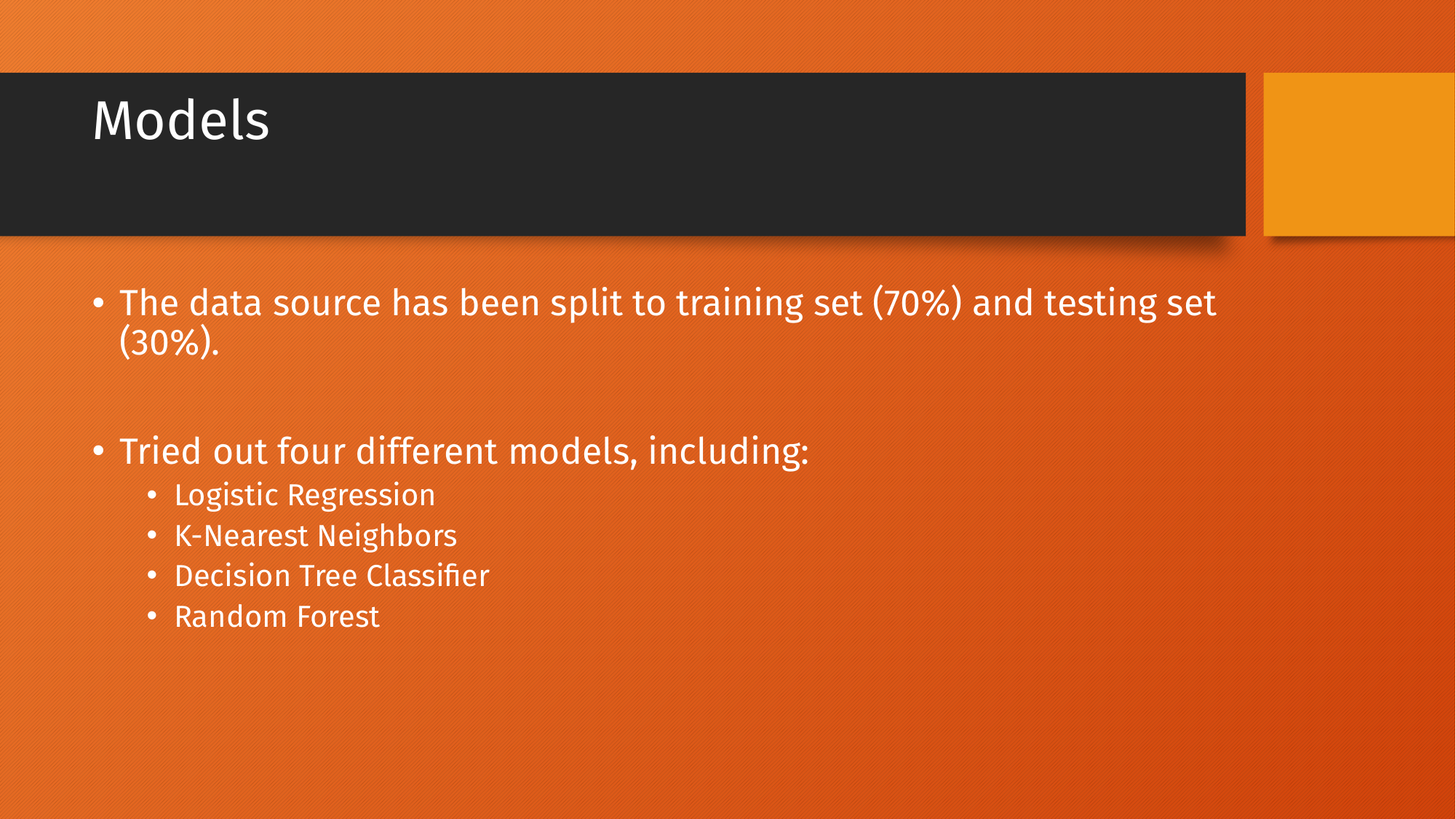

# Models
The data source has been split to training set (70%) and testing set (30%).

Tried out four different models, including:
Logistic Regression
K-Nearest Neighbors
Decision Tree Classifier
Random Forest